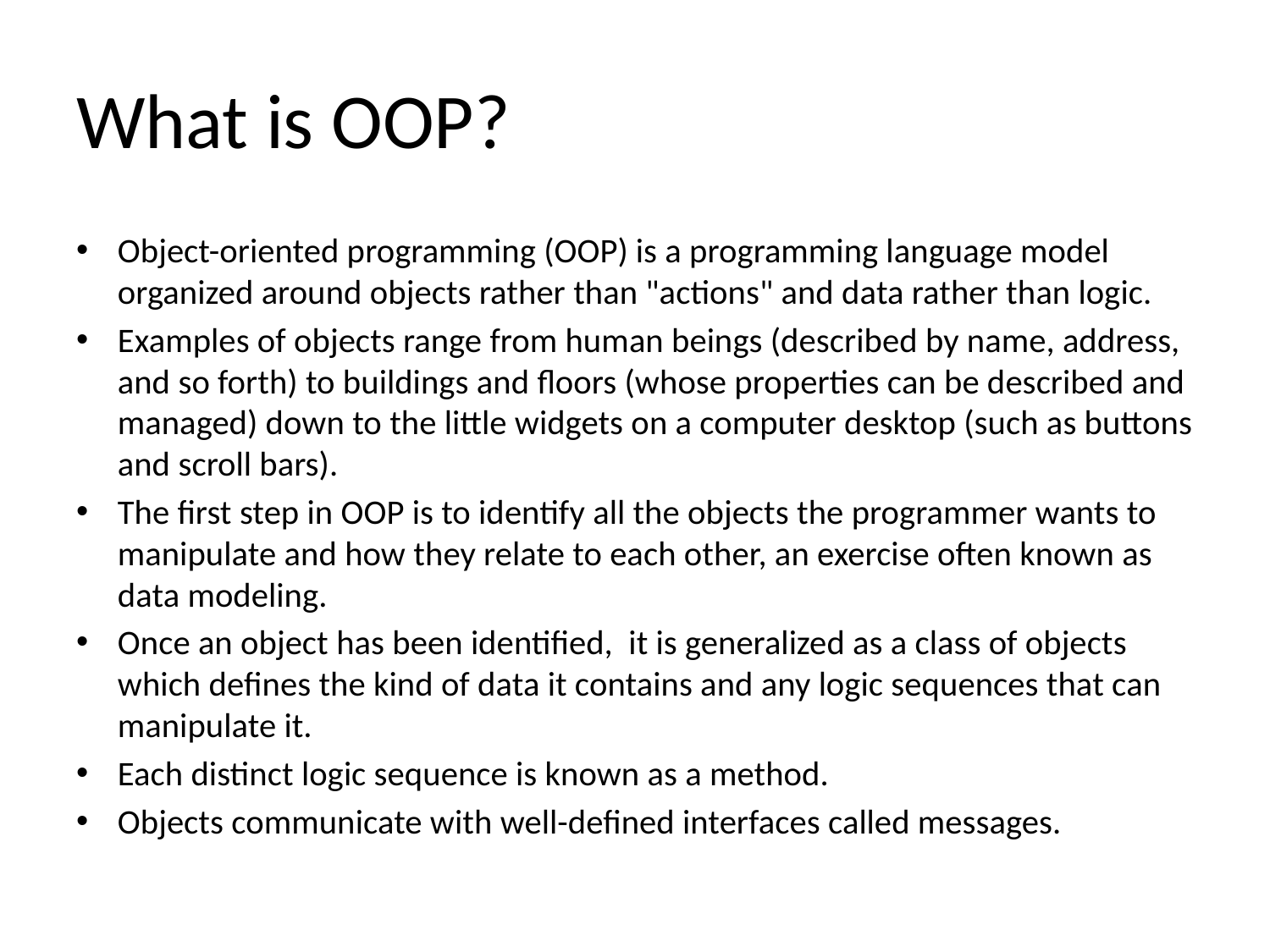

# What is OOP?
Object-oriented programming (OOP) is a programming language model organized around objects rather than "actions" and data rather than logic.
Examples of objects range from human beings (described by name, address, and so forth) to buildings and floors (whose properties can be described and managed) down to the little widgets on a computer desktop (such as buttons and scroll bars).
The first step in OOP is to identify all the objects the programmer wants to manipulate and how they relate to each other, an exercise often known as data modeling.
Once an object has been identified,  it is generalized as a class of objects which defines the kind of data it contains and any logic sequences that can manipulate it.
Each distinct logic sequence is known as a method.
Objects communicate with well-defined interfaces called messages.